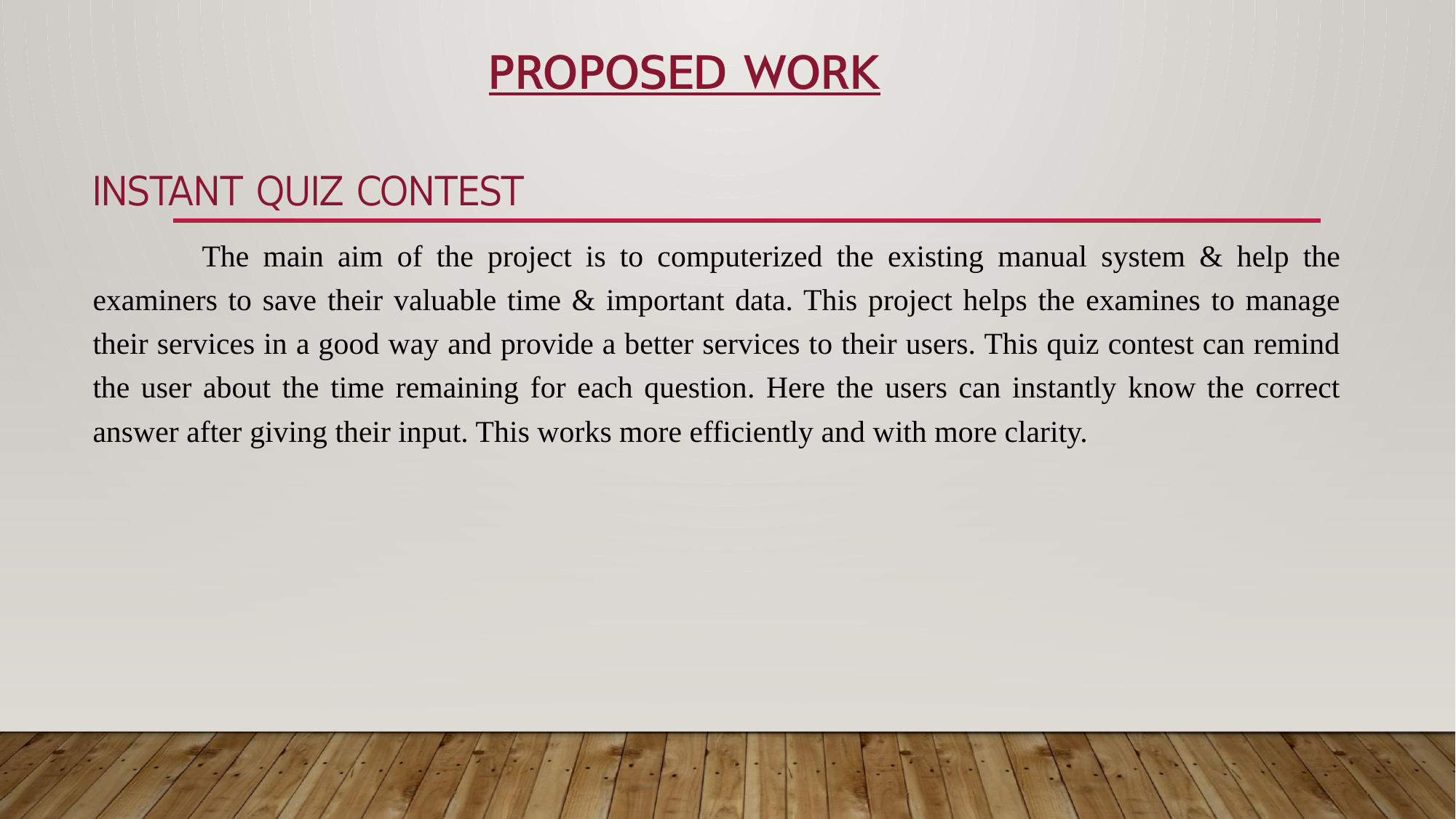

# PROPOSED WORK
INSTANT QUIZ CONTEST
	The main aim of the project is to computerized the existing manual system & help the examiners to save their valuable time & important data. This project helps the examines to manage their services in a good way and provide a better services to their users. This quiz contest can remind the user about the time remaining for each question. Here the users can instantly know the correct answer after giving their input. This works more efficiently and with more clarity.